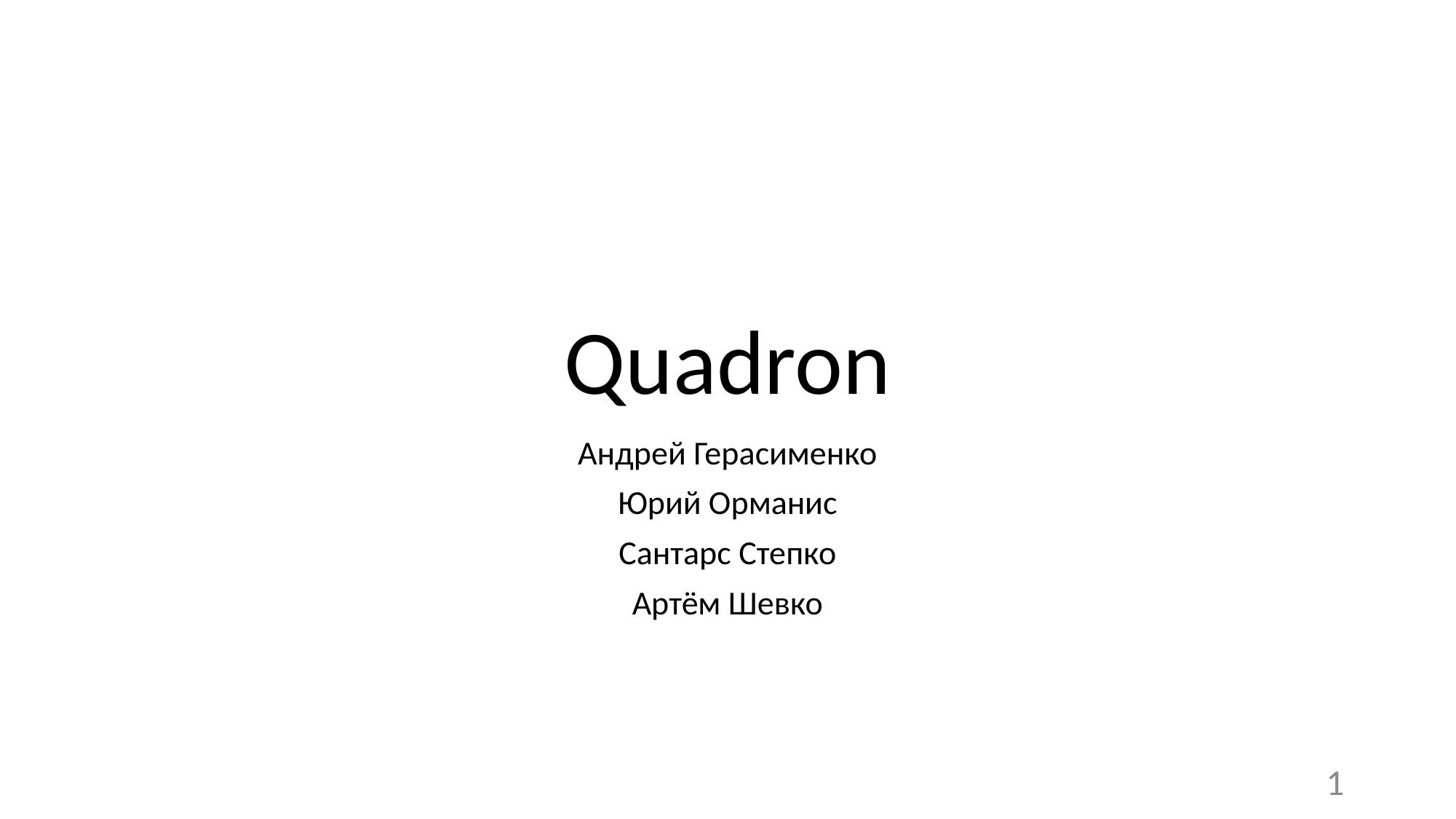

# Quadron
Андрей Герасименко
Юрий Орманис
Сантарс Степко
Артём Шевко
1